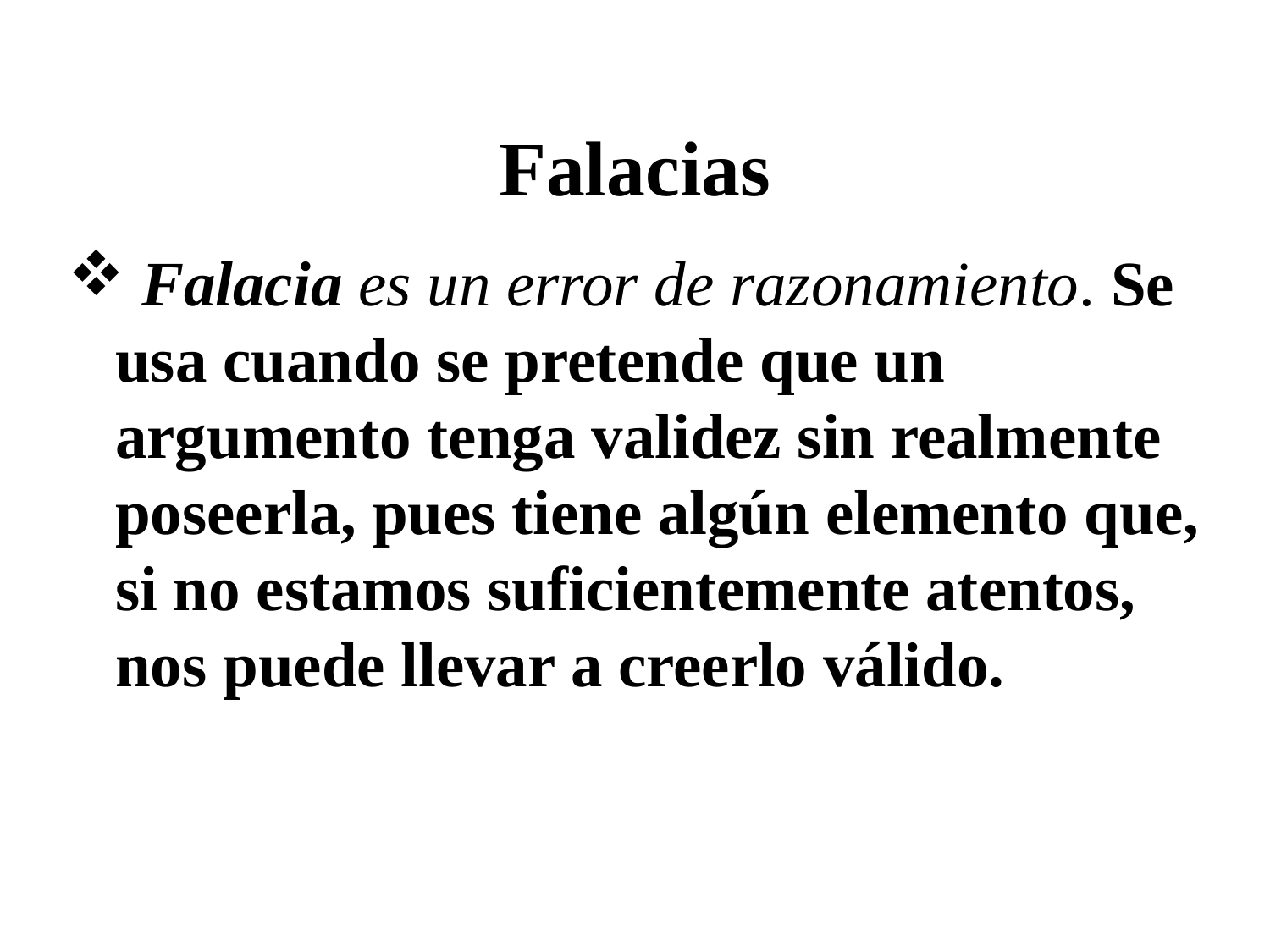

# Falacias
 Falacia es un error de razonamiento. Se usa cuando se pretende que un argumento tenga validez sin realmente poseerla, pues tiene algún elemento que, si no estamos suficientemente atentos, nos puede llevar a creerlo válido.